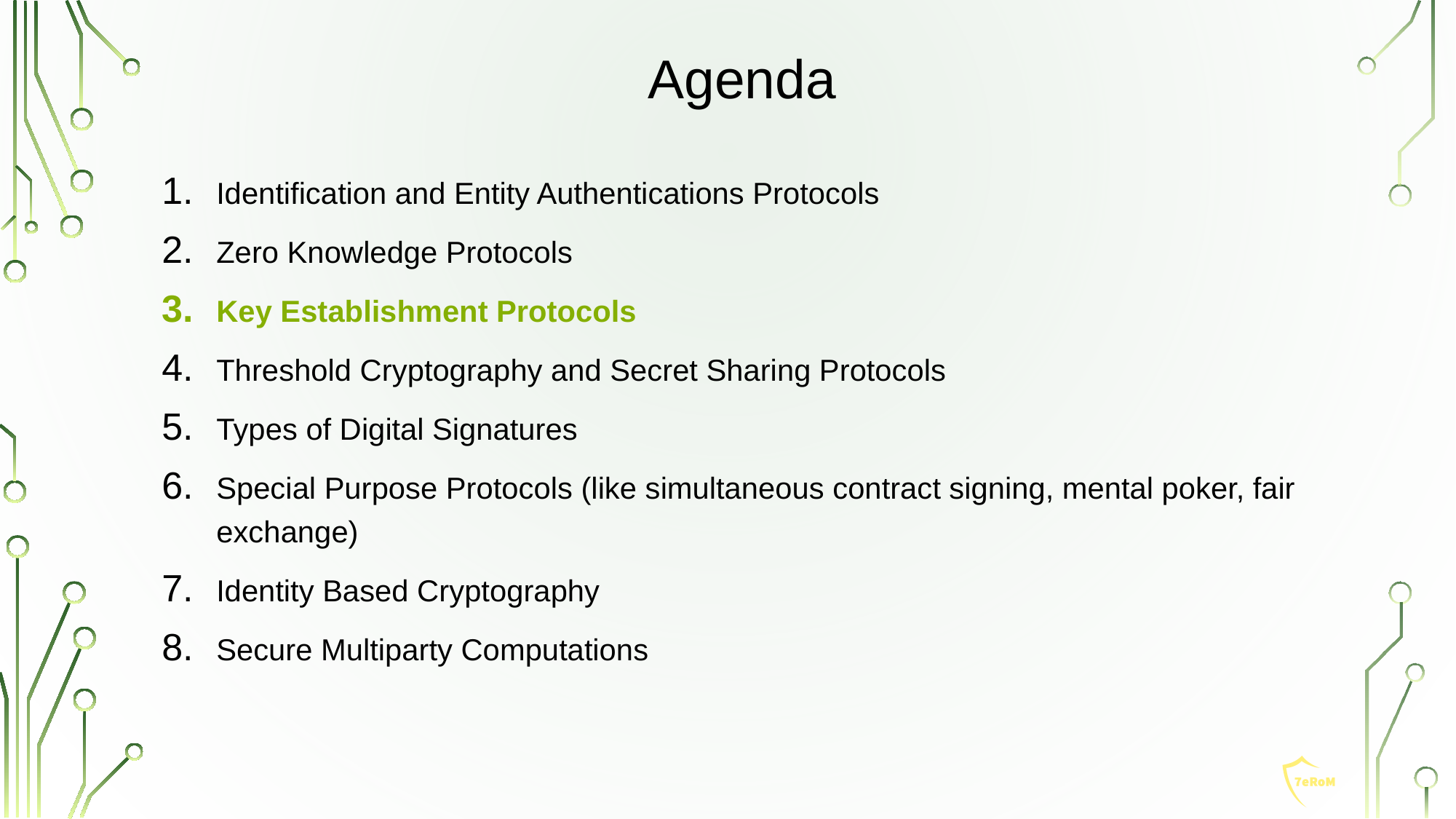

# Agenda
Identification and Entity Authentications Protocols
Zero Knowledge Protocols
Key Establishment Protocols
Threshold Cryptography and Secret Sharing Protocols
Types of Digital Signatures
Special Purpose Protocols (like simultaneous contract signing, mental poker, fair exchange)
Identity Based Cryptography
Secure Multiparty Computations